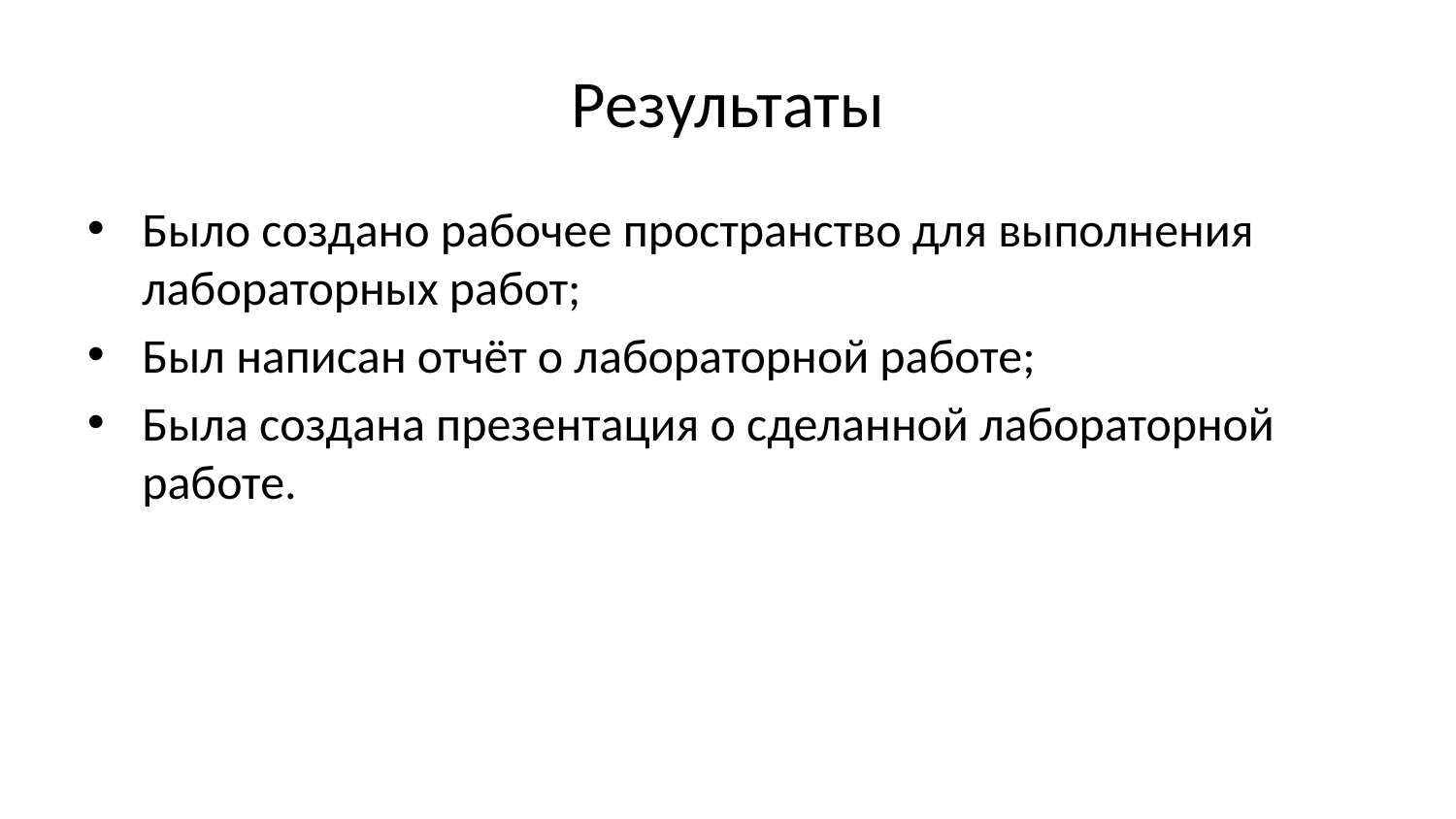

# Результаты
Было создано рабочее пространство для выполнения лабораторных работ;
Был написан отчёт о лабораторной работе;
Была создана презентация о сделанной лабораторной работе.